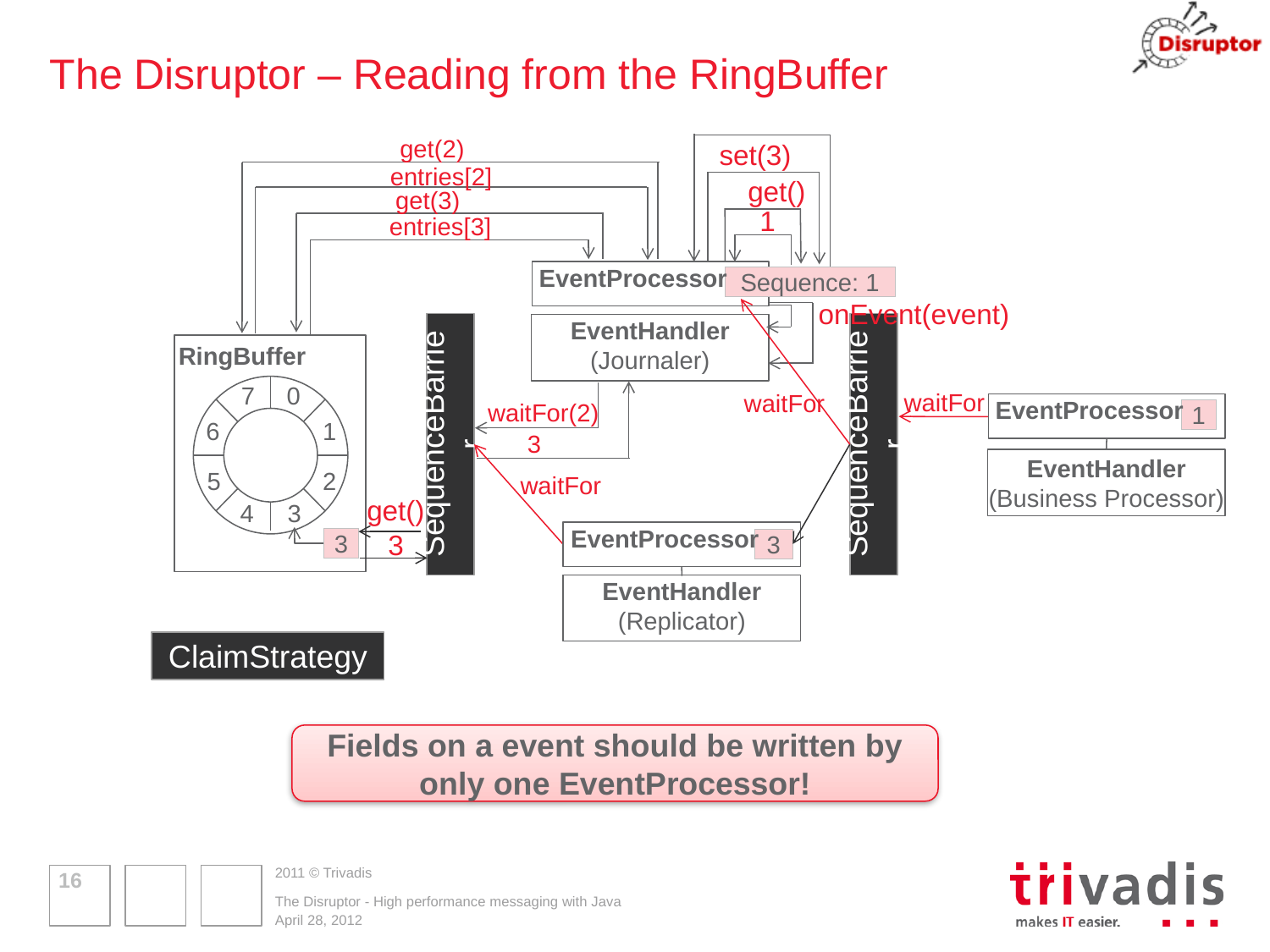

# The Disruptor – Reading from the RingBuffer
get(2)
entries[2]
set(3)
get()
1
get(3)
entries[3]

EventProcessor
Sequence: 1
onEvent(event)

EventHandler
(Journaler)

RingBuffer

7
0

6
1
5
2
4
3
3
3
waitFor(2)
waitFor
waitFor

EventProcessor
1
SequenceBarrier
SequenceBarrier

EventHandler
(Business Processor)
waitFor
get()

EventProcessor
3
3

EventHandler
(Replicator)
ClaimStrategy
Fields on a event should be written by only one EventProcessor!
16
The Disruptor - High performance messaging with Java
April 28, 2012